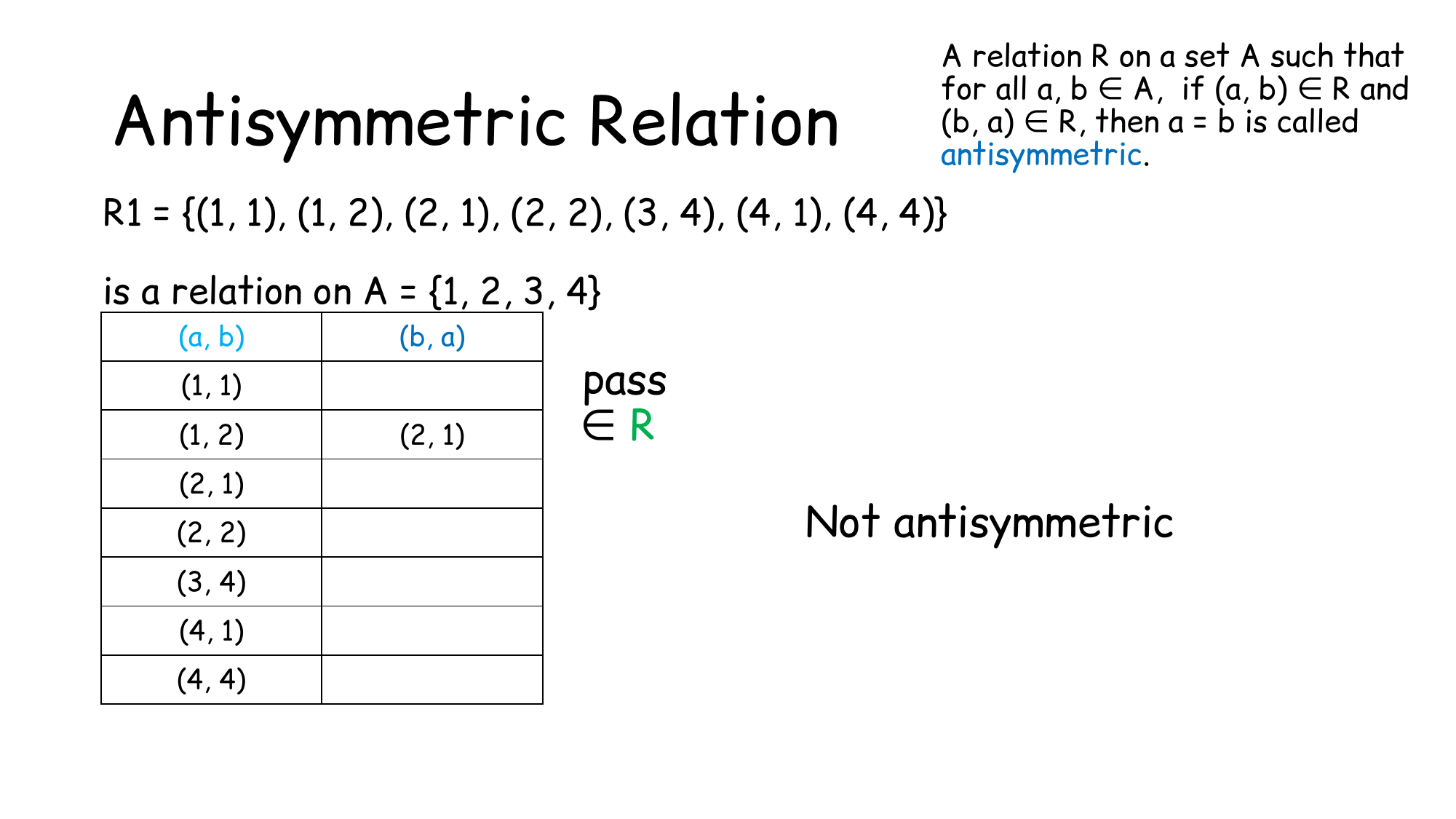

A relation R on a set A such that for all a, b ∈ A,  if (a, b) ∈ R and (b, a) ∈ R, then a = b is called antisymmetric.
# Antisymmetric Relation
R1 = {(1, 1), (1, 2), (2, 1), (2, 2), (3, 4), (4, 1), (4, 4)}
is a relation on A = {1, 2, 3, 4}

| (a, b) | (b, a) |
| --- | --- |
| (1, 1) |  |
| (1, 2) | (2, 1) |
| (2, 1) |  |
| (2, 2) |  |
| (3, 4) |  |
| (4, 1) |  |
| (4, 4) |  |
pass
∈ R
Not antisymmetric